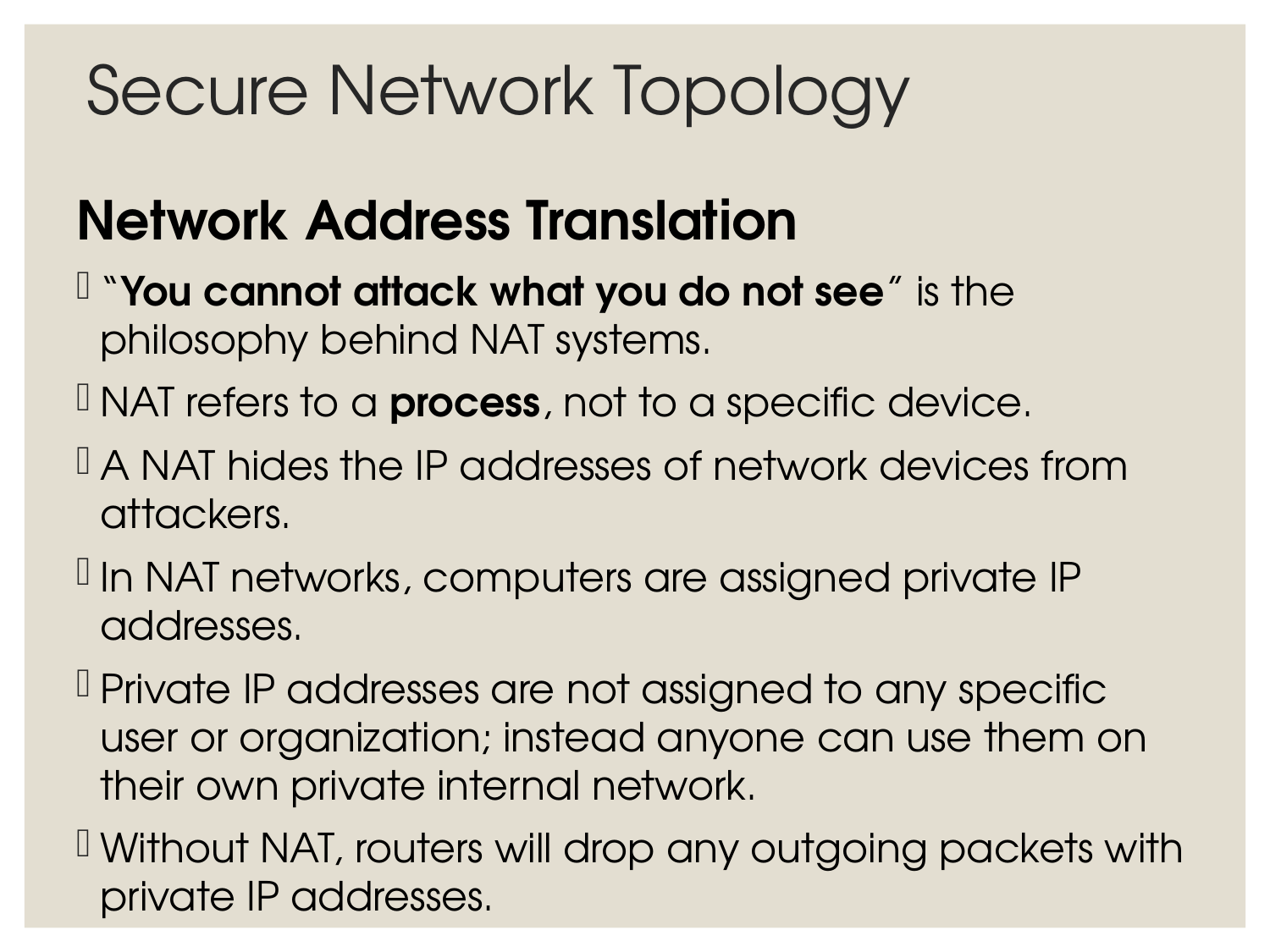

# Secure Network Topology
Network Address Translation
“You cannot attack what you do not see” is the philosophy behind NAT systems.
NAT refers to a process, not to a specific device.
A NAT hides the IP addresses of network devices from attackers.
In NAT networks, computers are assigned private IP addresses.
Private IP addresses are not assigned to any specific user or organization; instead anyone can use them on their own private internal network.
Without NAT, routers will drop any outgoing packets with private IP addresses.